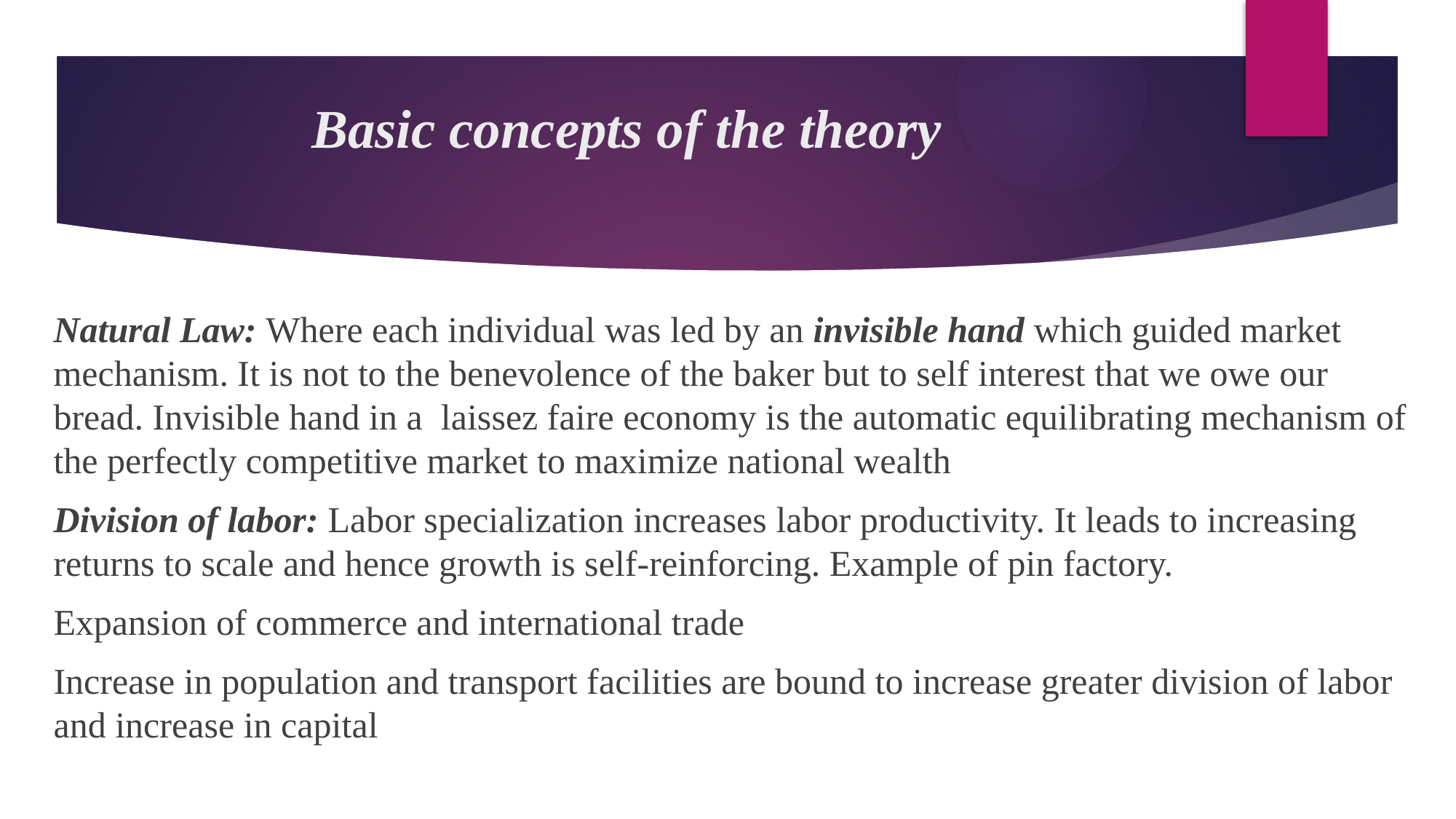

# Basic concepts of the theory
Natural Law: Where each individual was led by an invisible hand which guided market mechanism. It is not to the benevolence of the baker but to self interest that we owe our bread. Invisible hand in a  laissez faire economy is the automatic equilibrating mechanism of the perfectly competitive market to maximize national wealth
Division of labor: Labor specialization increases labor productivity. It leads to increasing returns to scale and hence growth is self-reinforcing. Example of pin factory.
Expansion of commerce and international trade
Increase in population and transport facilities are bound to increase greater division of labor and increase in capital